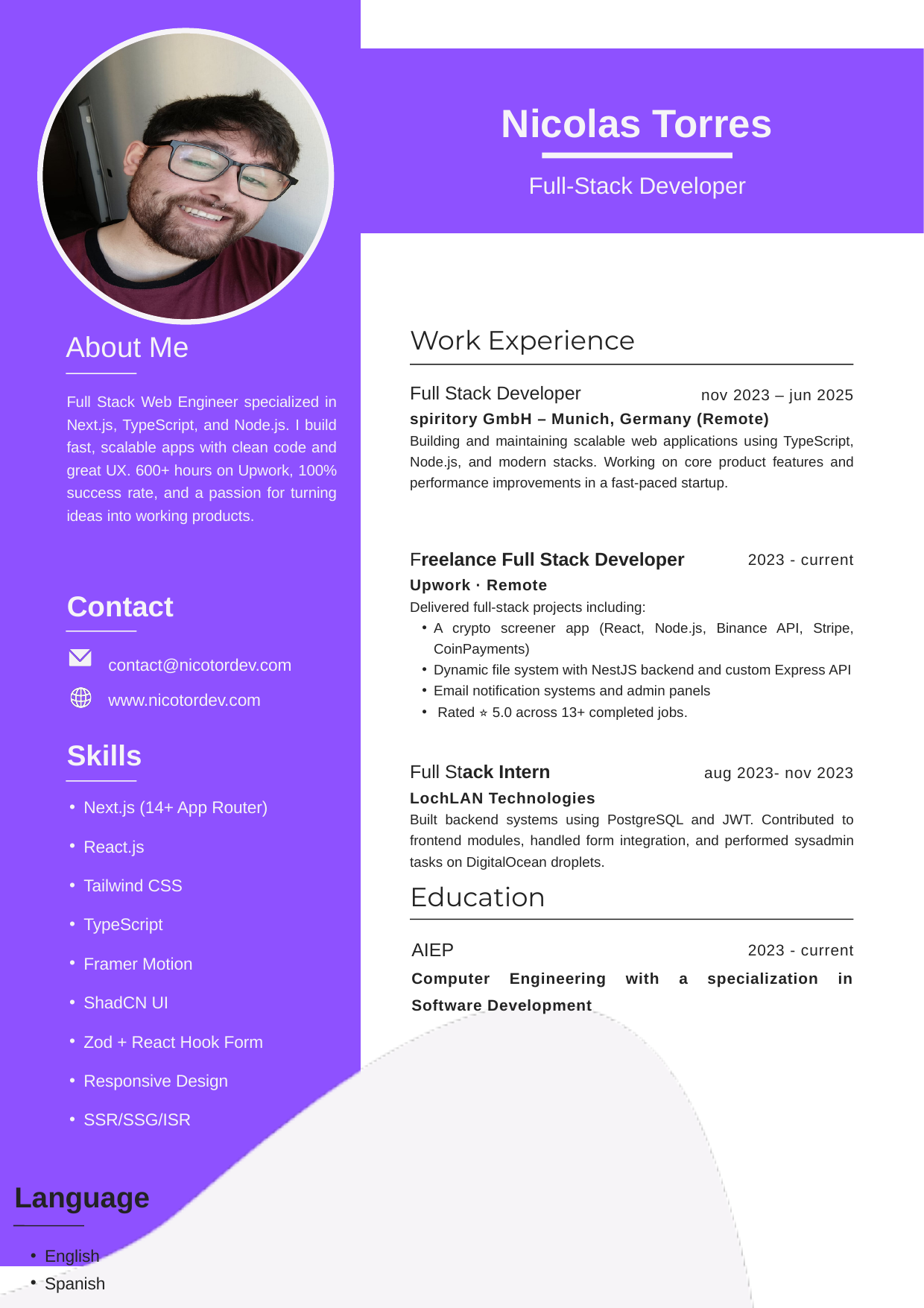

Nicolas Torres

Full-Stack Developer
Work Experience
About Me

nov 2023 – jun 2025
Full Stack Developer

Full Stack Web Engineer specialized in Next.js, TypeScript, and Node.js. I build fast, scalable apps with clean code and great UX. 600+ hours on Upwork, 100% success rate, and a passion for turning ideas into working products.

spiritory GmbH – Munich, Germany (Remote)

Building and maintaining scalable web applications using TypeScript, Node.js, and modern stacks. Working on core product features and performance improvements in a fast-paced startup.

2023 - current
Freelance Full Stack Developer

Upwork · Remote
Contact
Delivered full-stack projects including:
A crypto screener app (React, Node.js, Binance API, Stripe, CoinPayments)
Dynamic file system with NestJS backend and custom Express API
Email notification systems and admin panels
 Rated ⭐ 5.0 across 13+ completed jobs.

contact@nicotordev.com

www.nicotordev.com

Skills
 aug 2023- nov 2023
Full Stack Intern

Next.js (14+ App Router)
React.js
Tailwind CSS
TypeScript
Framer Motion
ShadCN UI
Zod + React Hook Form
Responsive Design
SSR/SSG/ISR
LochLAN Technologies

Built backend systems using PostgreSQL and JWT. Contributed to frontend modules, handled form integration, and performed sysadmin tasks on DigitalOcean droplets.

Education

2023 - current
AIEP

Computer Engineering with a specialization in Software Development
Language

English
Spanish